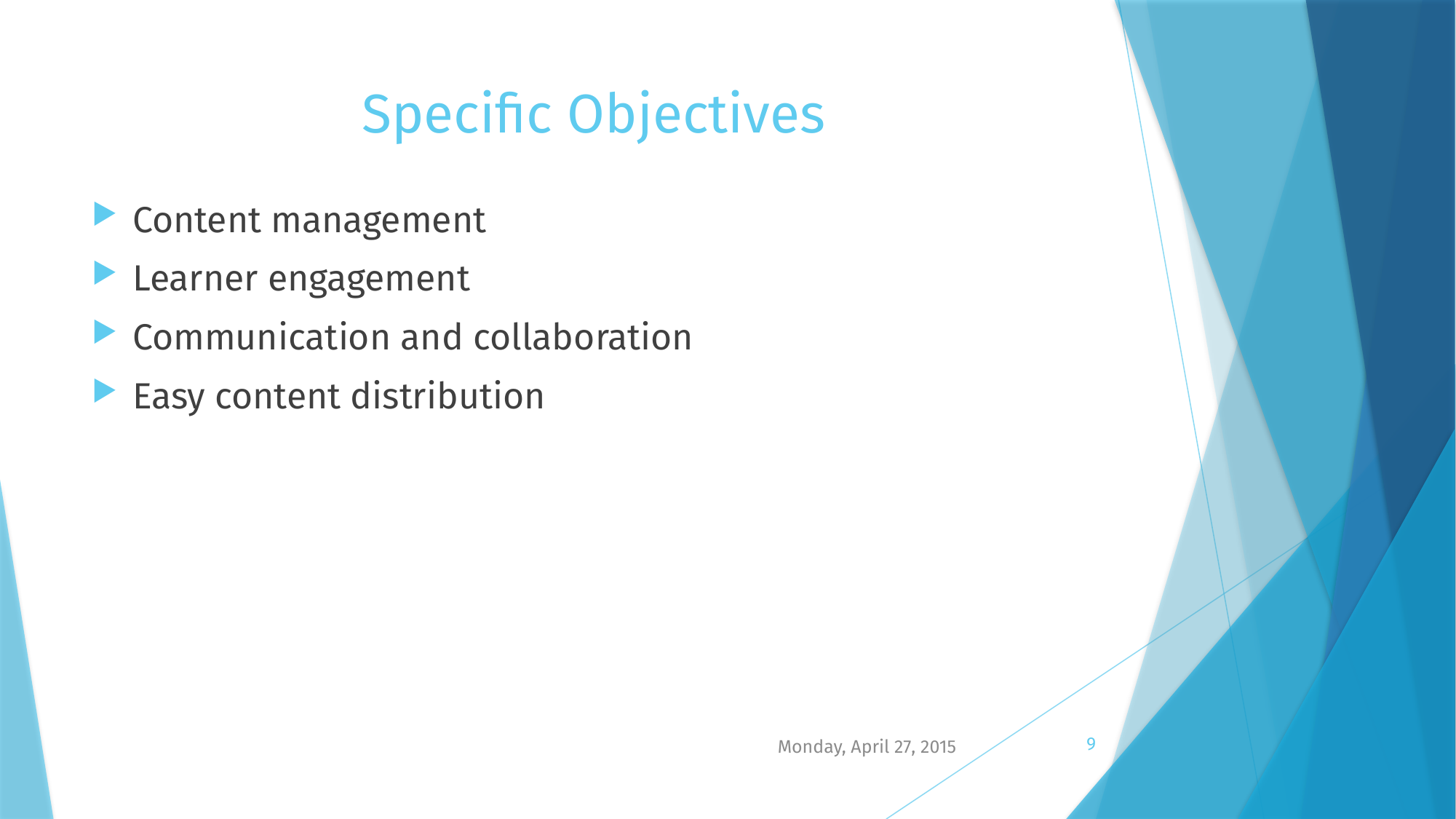

# Specific Objectives
Content management
Learner engagement
Communication and collaboration
Easy content distribution
9
Monday, April 27, 2015